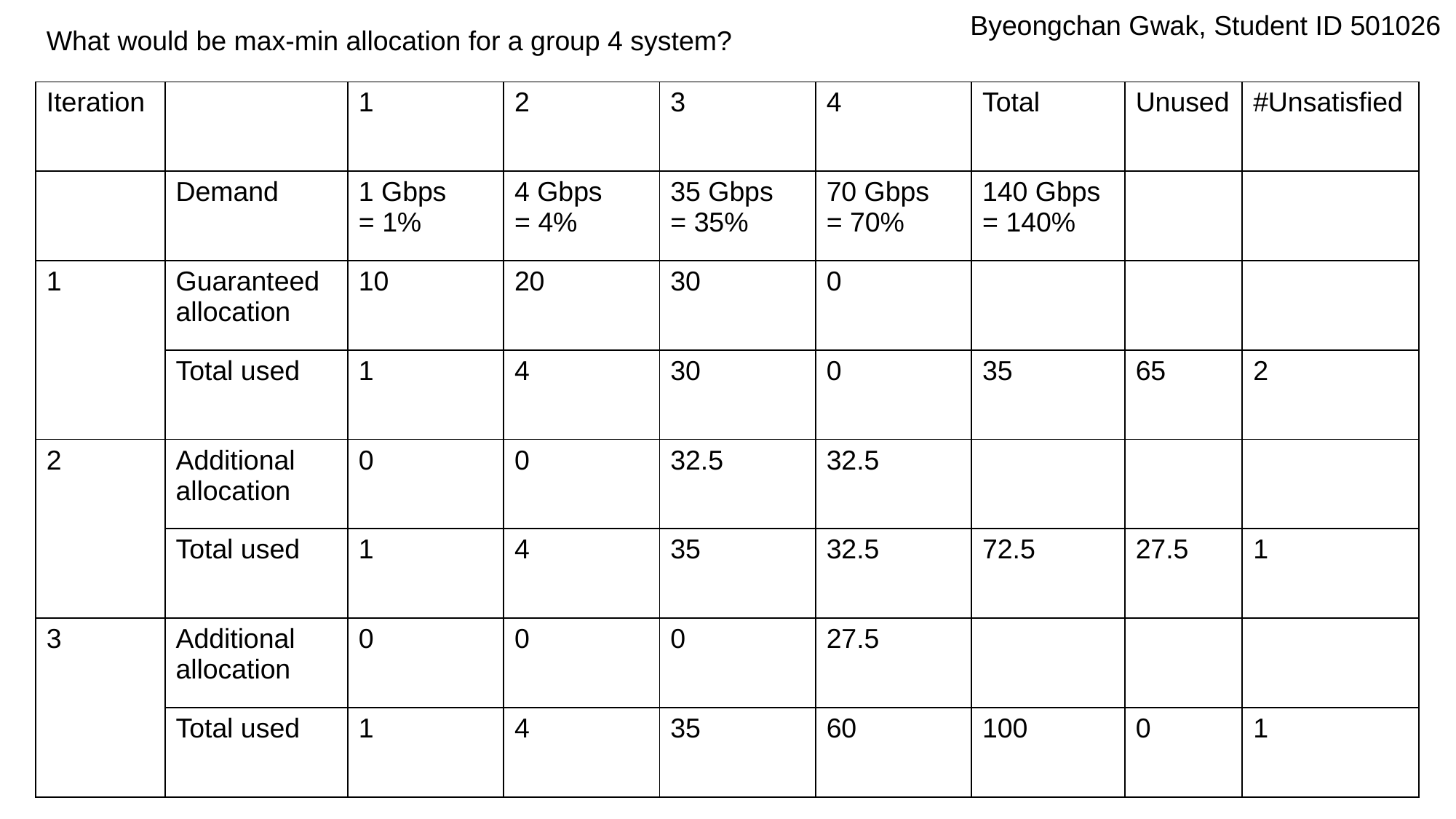

Byeongchan Gwak, Student ID 501026
What would be max-min allocation for a group 4 system?
| Iteration |  | 1 | 2 | 3 | 4 | Total | Unused | #Unsatisfied |
| --- | --- | --- | --- | --- | --- | --- | --- | --- |
|  | Demand | 1 Gbps = 1% | 4 Gbps = 4% | 35 Gbps = 35% | 70 Gbps = 70% | 140 Gbps = 140% |  |  |
| 1 | Guaranteed allocation | 10 | 20 | 30 | 0 |  |  |  |
|  | Total used | 1 | 4 | 30 | 0 | 35 | 65 | 2 |
| 2 | Additional allocation | 0 | 0 | 32.5 | 32.5 |  |  |  |
|  | Total used | 1 | 4 | 35 | 32.5 | 72.5 | 27.5 | 1 |
| 3 | Additional allocation | 0 | 0 | 0 | 27.5 |  |  |  |
|  | Total used | 1 | 4 | 35 | 60 | 100 | 0 | 1 |